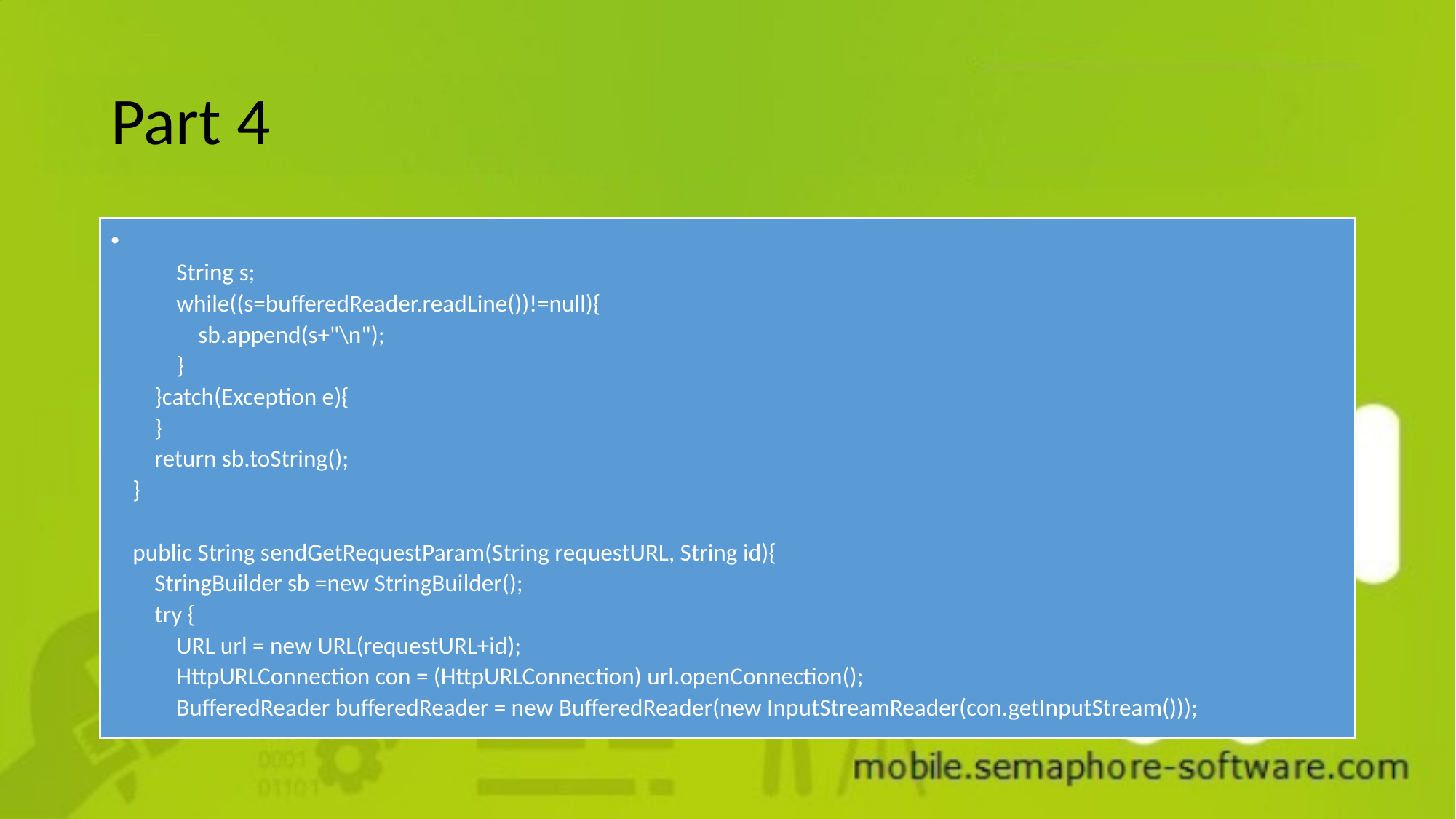

# Part 4
            String s;
            while((s=bufferedReader.readLine())!=null){
                sb.append(s+"\n");
            }
        }catch(Exception e){
        }
        return sb.toString();
    }
    public String sendGetRequestParam(String requestURL, String id){
        StringBuilder sb =new StringBuilder();
        try {
            URL url = new URL(requestURL+id);
            HttpURLConnection con = (HttpURLConnection) url.openConnection();
            BufferedReader bufferedReader = new BufferedReader(new InputStreamReader(con.getInputStream()));